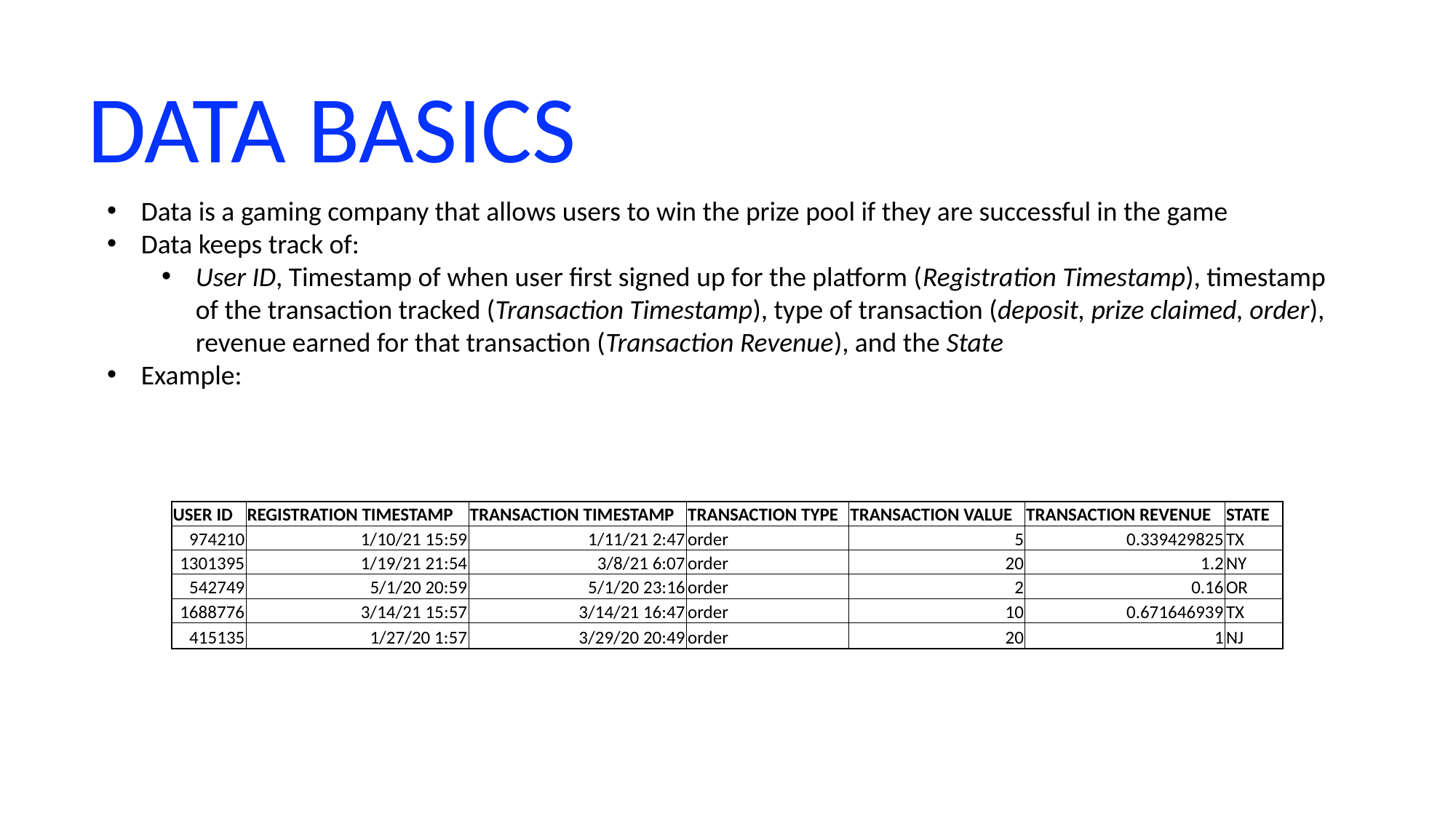

# DATA BASICS
Data is a gaming company that allows users to win the prize pool if they are successful in the game
Data keeps track of:
User ID, Timestamp of when user first signed up for the platform (Registration Timestamp), timestamp of the transaction tracked (Transaction Timestamp), type of transaction (deposit, prize claimed, order), revenue earned for that transaction (Transaction Revenue), and the State
Example:
| USER ID | REGISTRATION TIMESTAMP | TRANSACTION TIMESTAMP | TRANSACTION TYPE | TRANSACTION VALUE | TRANSACTION REVENUE | STATE |
| --- | --- | --- | --- | --- | --- | --- |
| 974210 | 1/10/21 15:59 | 1/11/21 2:47 | order | 5 | 0.339429825 | TX |
| 1301395 | 1/19/21 21:54 | 3/8/21 6:07 | order | 20 | 1.2 | NY |
| 542749 | 5/1/20 20:59 | 5/1/20 23:16 | order | 2 | 0.16 | OR |
| 1688776 | 3/14/21 15:57 | 3/14/21 16:47 | order | 10 | 0.671646939 | TX |
| 415135 | 1/27/20 1:57 | 3/29/20 20:49 | order | 20 | 1 | NJ |